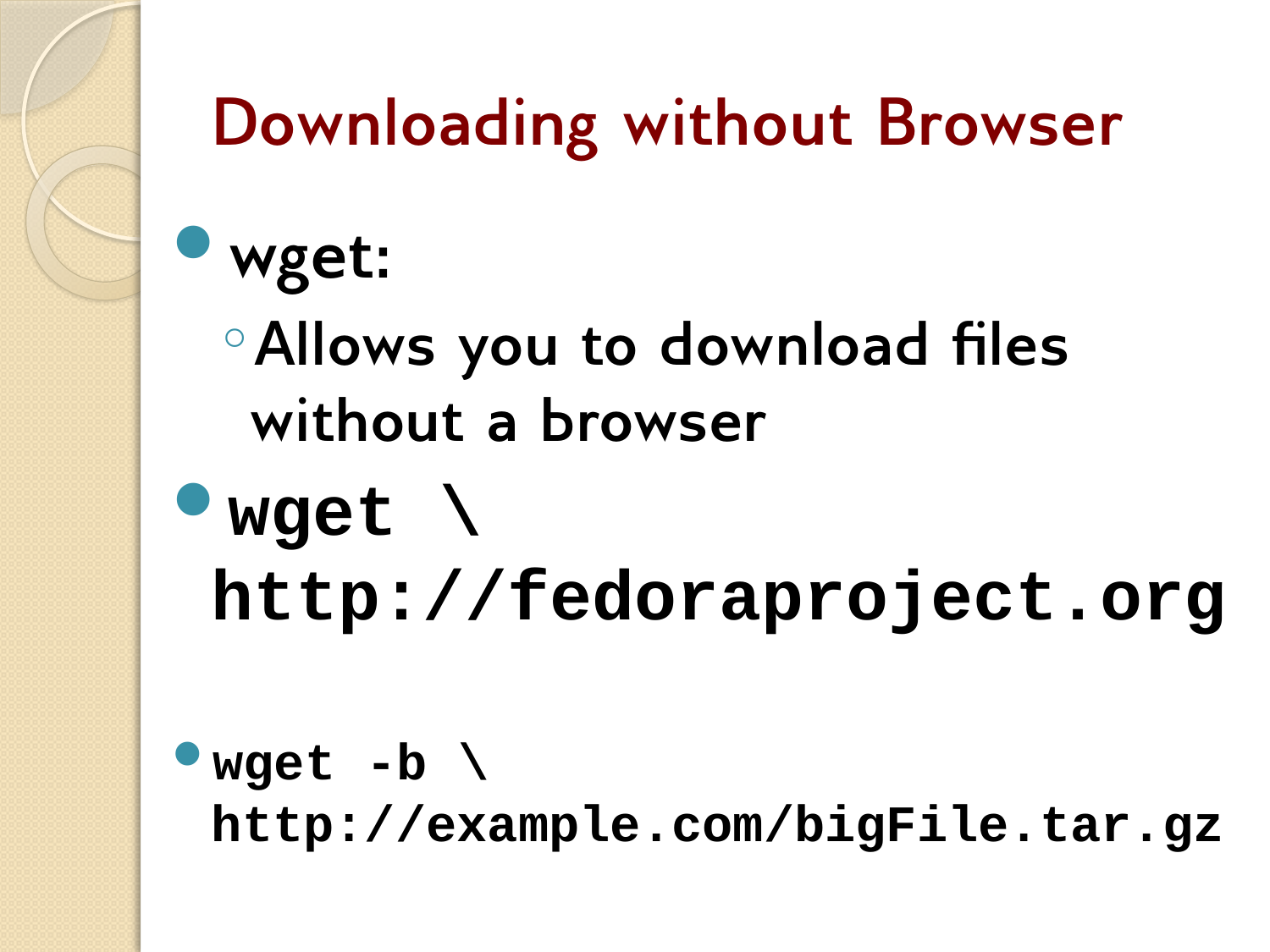

# Downloading without Browser
wget:
Allows you to download files without a browser
wget \
http://fedoraproject.org
wget -b \
http://example.com/bigFile.tar.gz